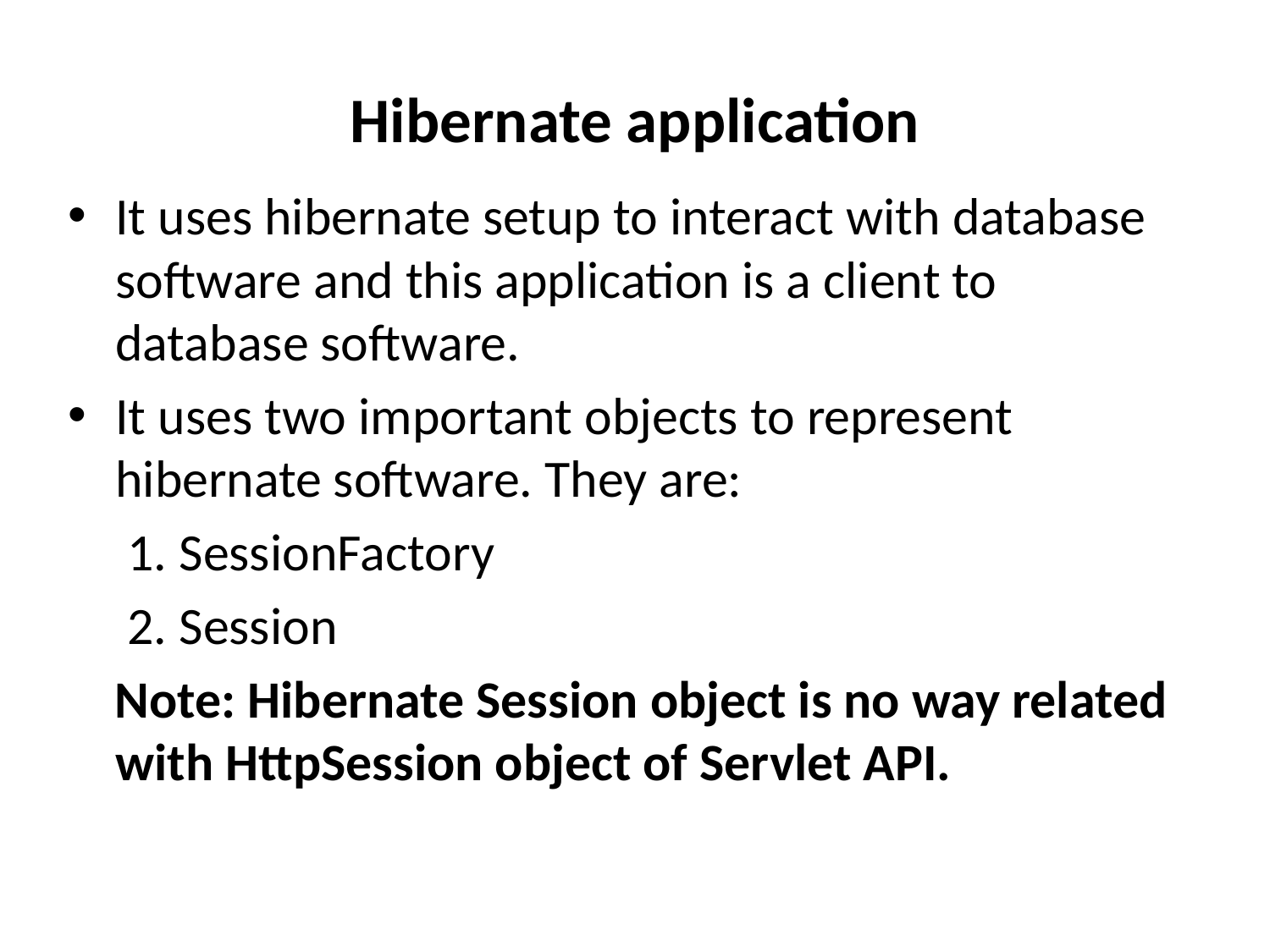

# Hibernate application
It uses hibernate setup to interact with database software and this application is a client to database software.
It uses two important objects to represent hibernate software. They are:
	 1. SessionFactory
	 2. Session
    Note: Hibernate Session object is no way related with HttpSession object of Servlet API.